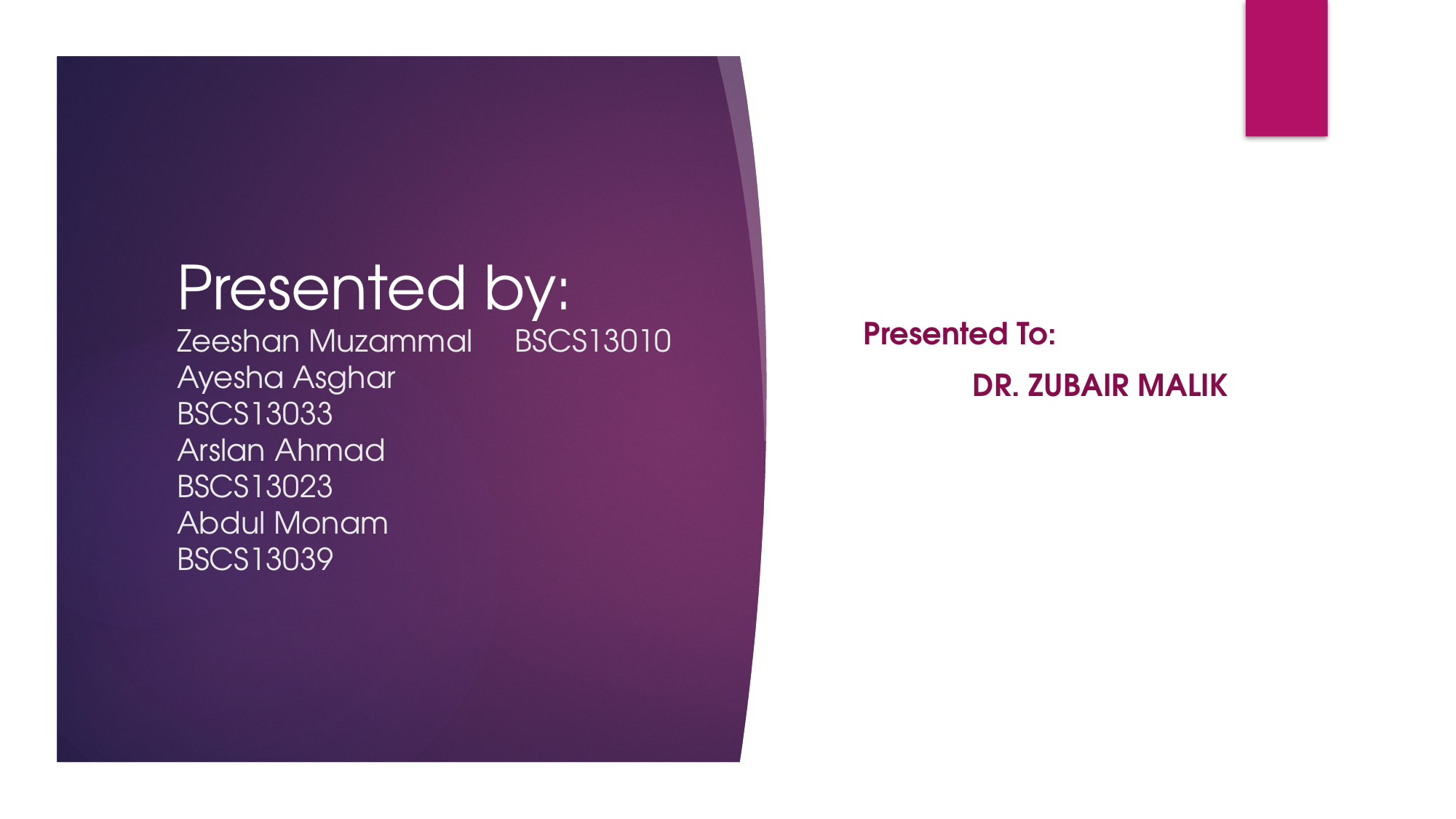

# Presented by: Zeeshan Muzammal     BSCS13010 Ayesha Asghar	        BSCS13033 Arslan Ahmad		        BSCS13023 Abdul Monam			  BSCS13039
Presented To:
	Dr. Zubair Malik